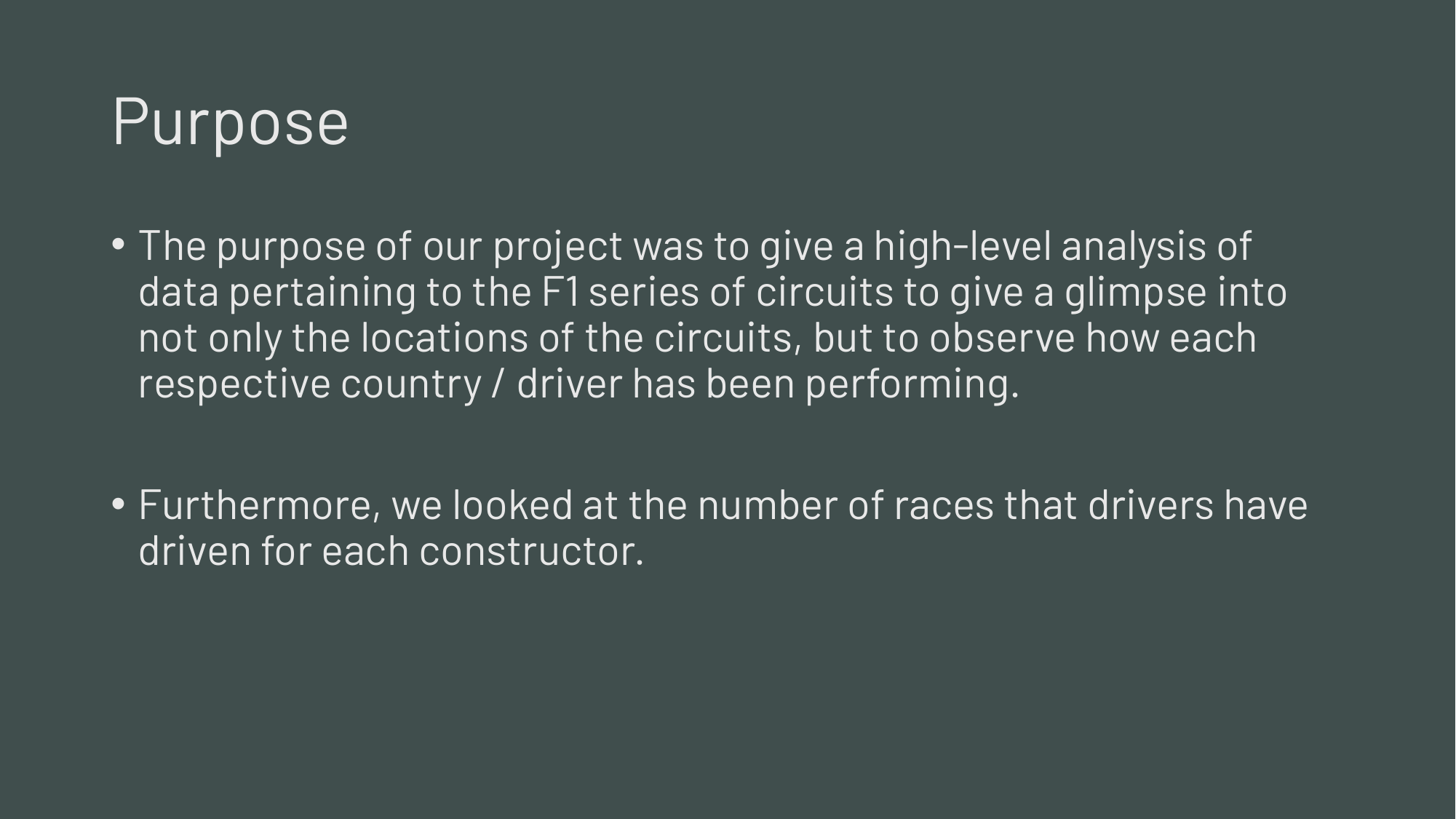

# Purpose
The purpose of our project was to give a high-level analysis of data pertaining to the F1 series of circuits to give a glimpse into not only the locations of the circuits, but to observe how each respective country / driver has been performing.

Furthermore, we looked at the number of races that drivers have driven for each constructor.